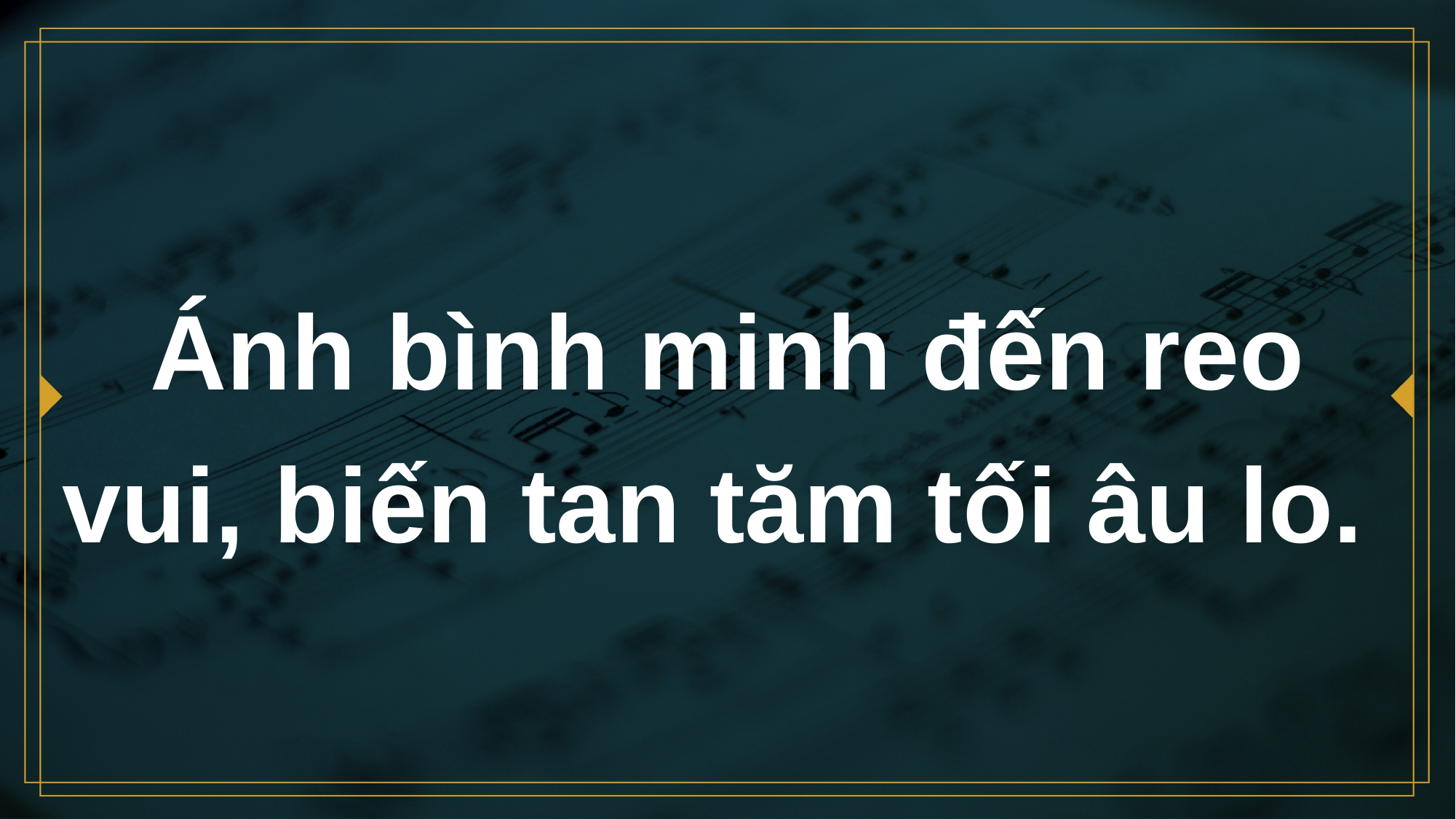

# Ánh bình minh đến reo vui, biến tan tăm tối âu lo.